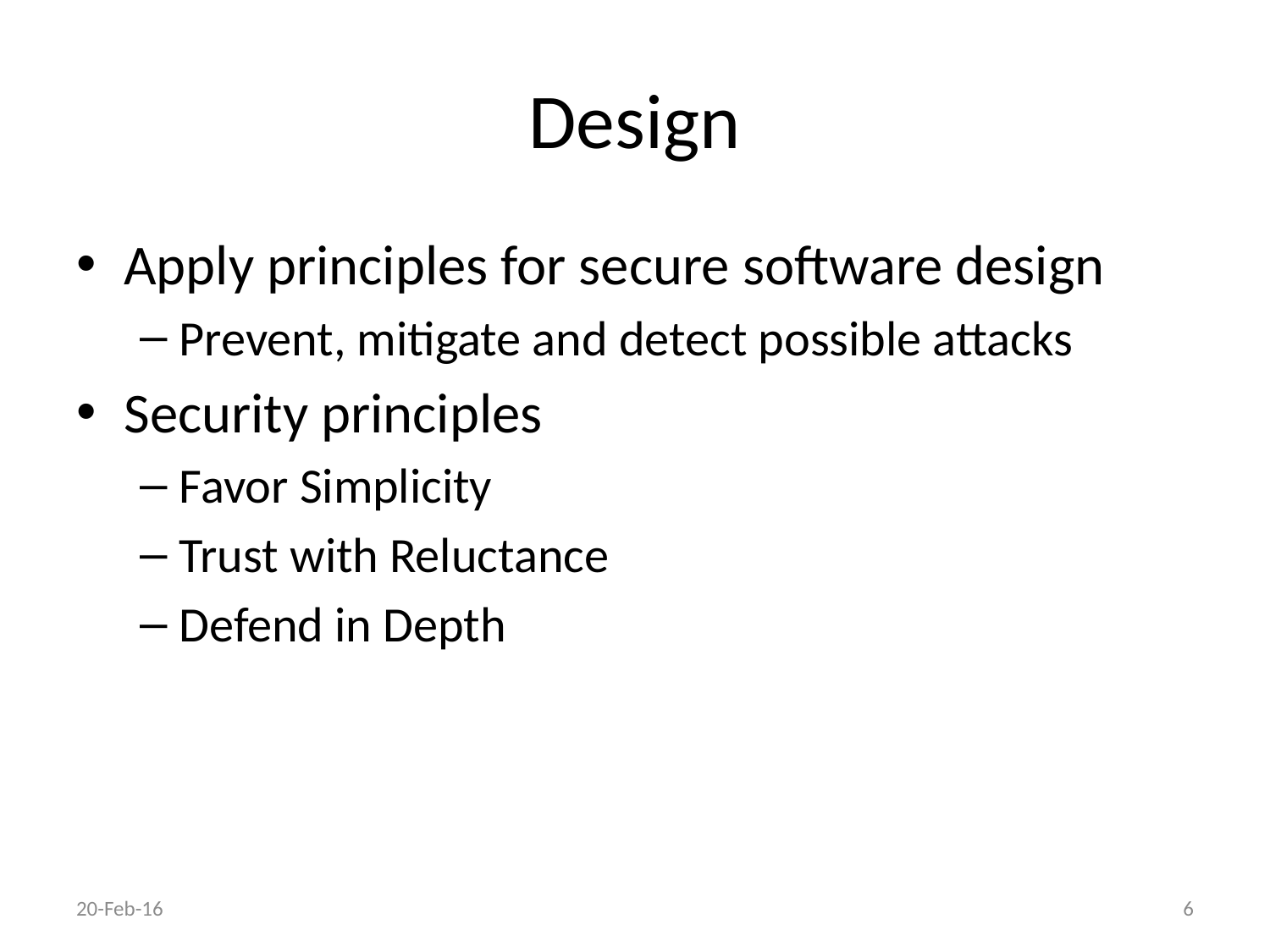

# Design
Apply principles for secure software design
Prevent, mitigate and detect possible attacks
Security principles
Favor Simplicity
Trust with Reluctance
Defend in Depth
20-Feb-16
6